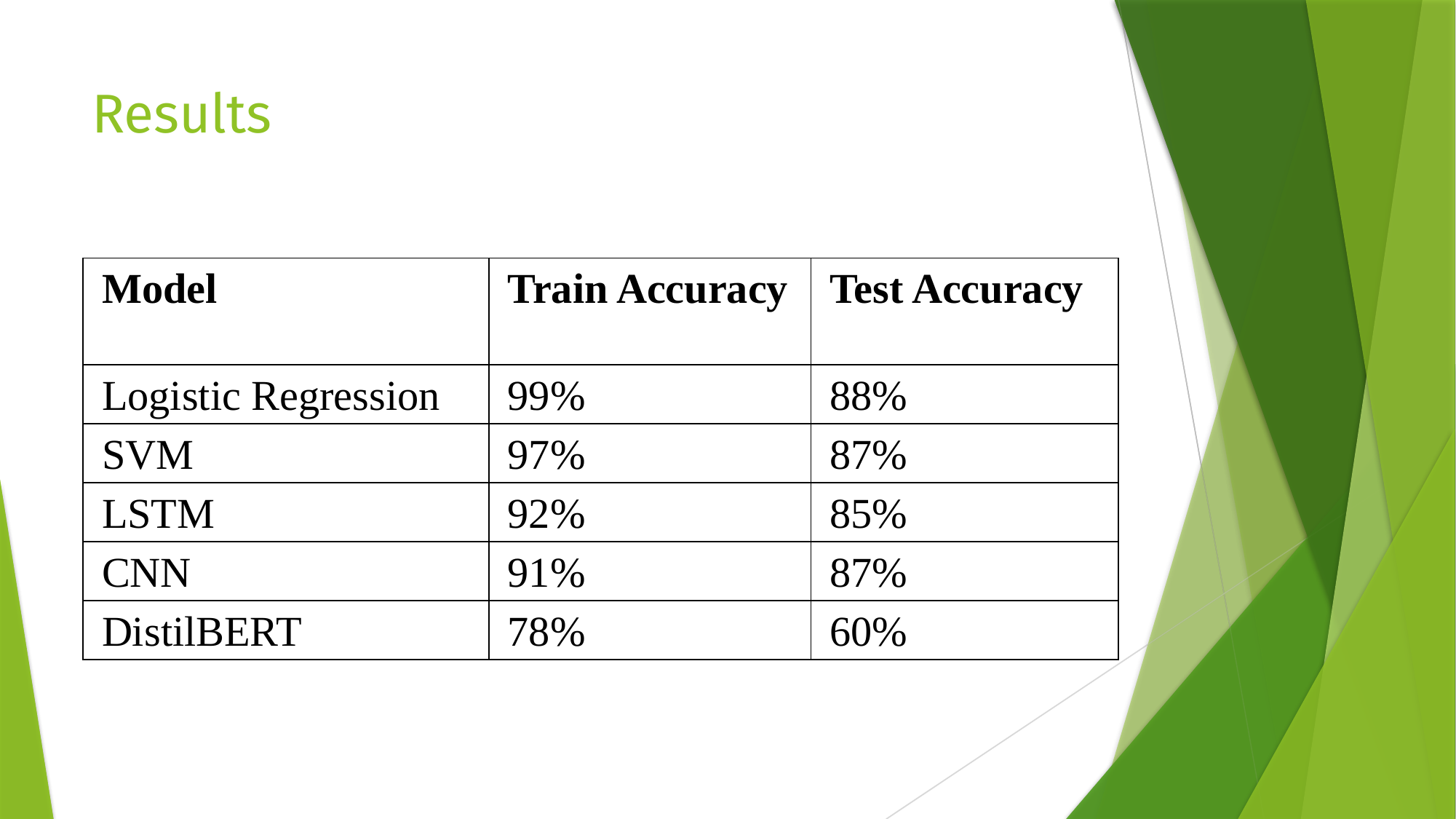

# Results
| Model | Train Accuracy | Test Accuracy |
| --- | --- | --- |
| Logistic Regression | 99% | 88% |
| SVM | 97% | 87% |
| LSTM | 92% | 85% |
| CNN | 91% | 87% |
| DistilBERT | 78% | 60% |